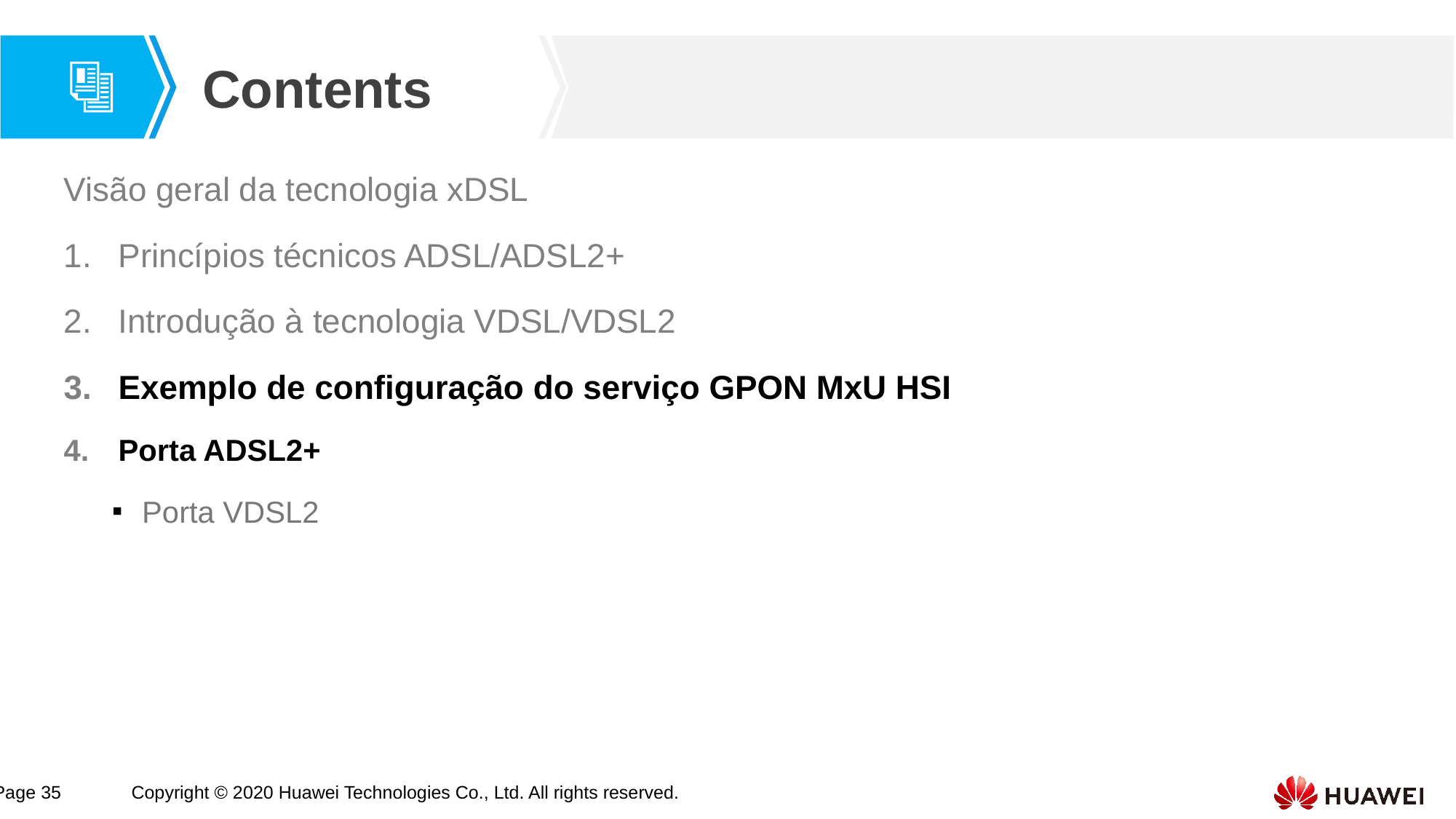

Visão geral da tecnologia xDSL
Princípios técnicos ADSL/ADSL2+
Introdução à tecnologia VDSL/VDSL2
Exemplo de configuração do serviço GPON MxU HSI
Porta ADSL2+
Porta VDSL2